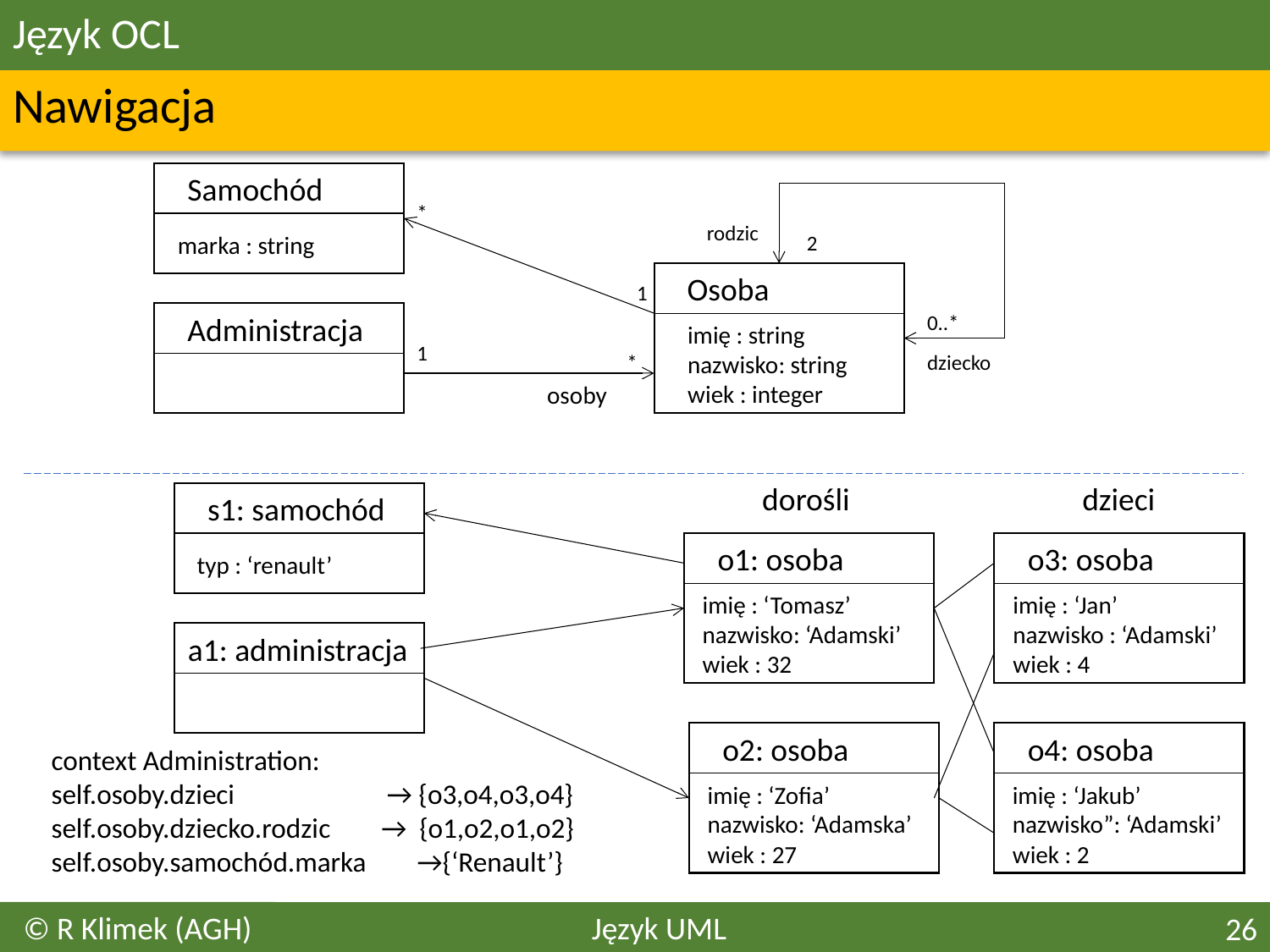

# Język OCL
Nawigacja

Samochód
*
rodzic
marka : string
2

Osoba
1

Administracja
0..*
imię : string
nazwisko: string
wiek : integer
1
*
dziecko
osoby
dorośli
dzieci

s1: samochód

o1: osoba

o3: osoba
typ : ‘renault’
imię : ‘Tomasz’
nazwisko: ‘Adamski’
wiek : 32
imię : ‘Jan’
nazwisko : ‘Adamski’
wiek : 4

a1: administracja

o2: osoba

o4: osoba
context Administration:
self.osoby.dzieci                        → {o3,o4,o3,o4}
self.osoby.dziecko.rodzic        →  {o1,o2,o1,o2}
self.osoby.samochód.marka        →{‘Renault’}
imię : ‘Zofia’
nazwisko: ‘Adamska’
wiek : 27
imię : ‘Jakub’
nazwisko”: ‘Adamski’
wiek : 2
© R Klimek (AGH)
Język UML
26